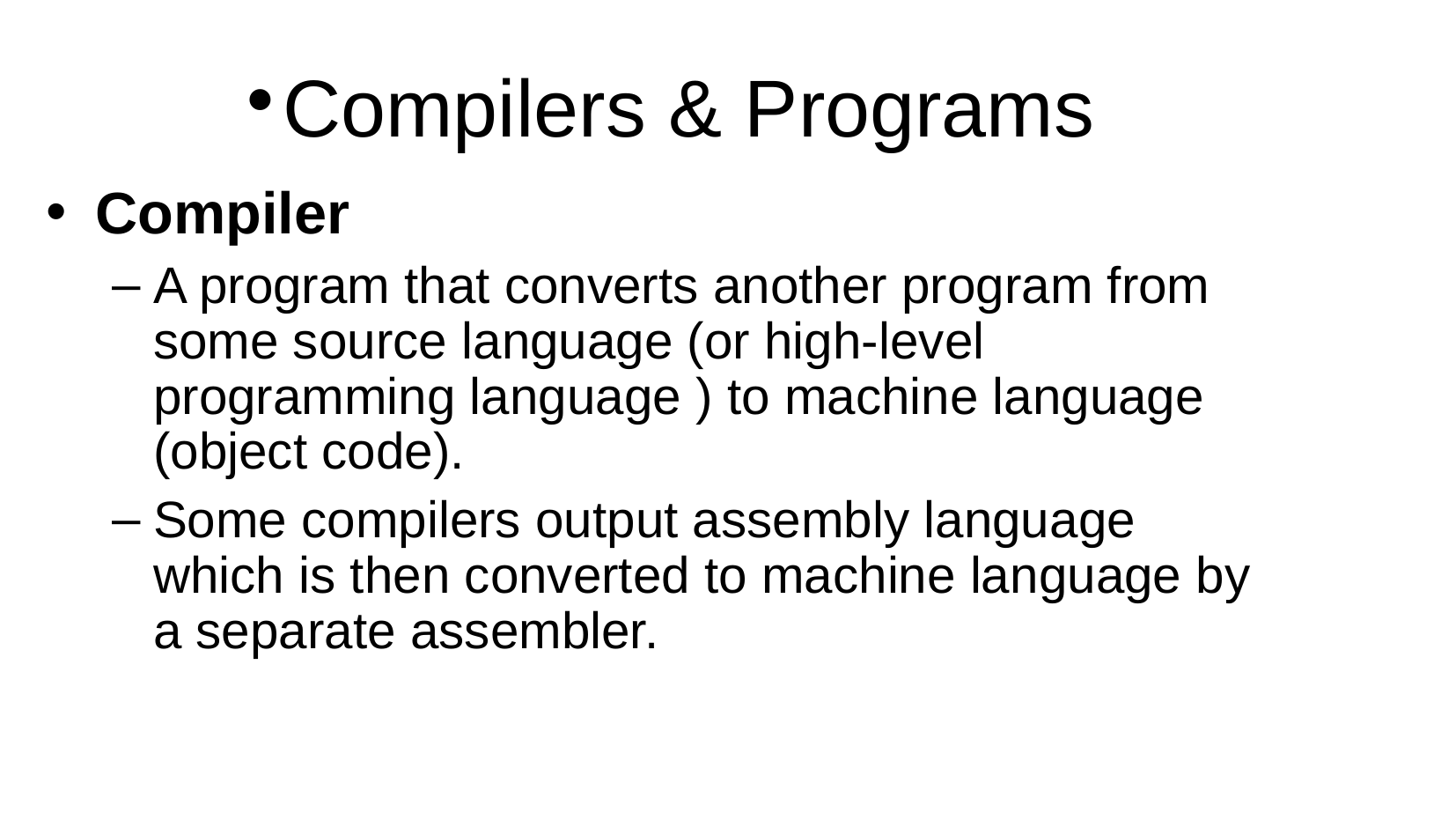

Compilers & Programs
Compiler
A program that converts another program from some source language (or high-level programming language ) to machine language (object code).
Some compilers output assembly language which is then converted to machine language by a separate assembler.